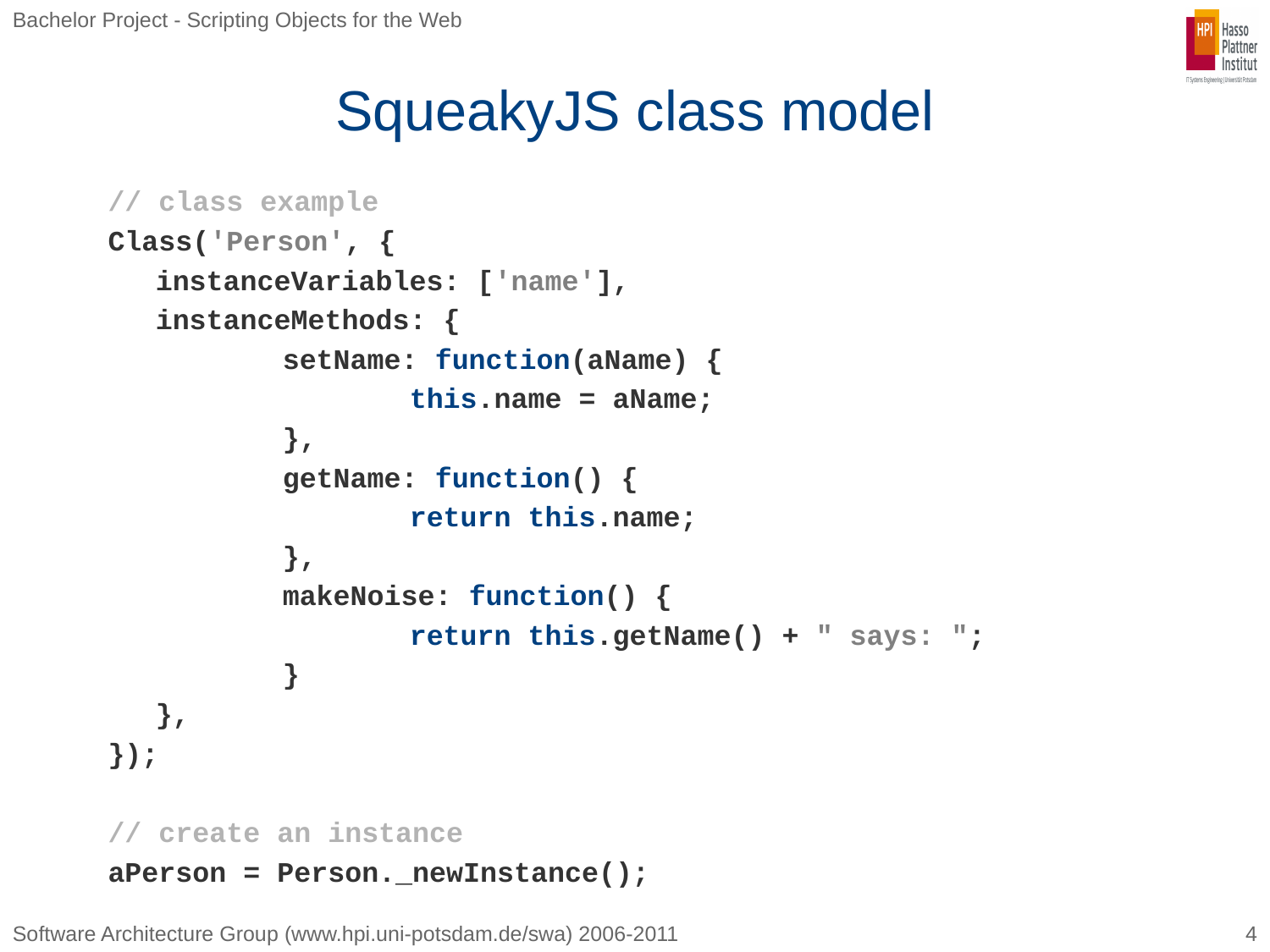

# SqueakyJS class model
// class example
Class('Person', {
	instanceVariables: ['name'],
	instanceMethods: {
		setName: function(aName) {
			this.name = aName;
		},
		getName: function() {
			return this.name;
		},
		makeNoise: function() {
			return this.getName() + " says: ";
		}
	},
});

// create an instance
aPerson = Person._newInstance();
4